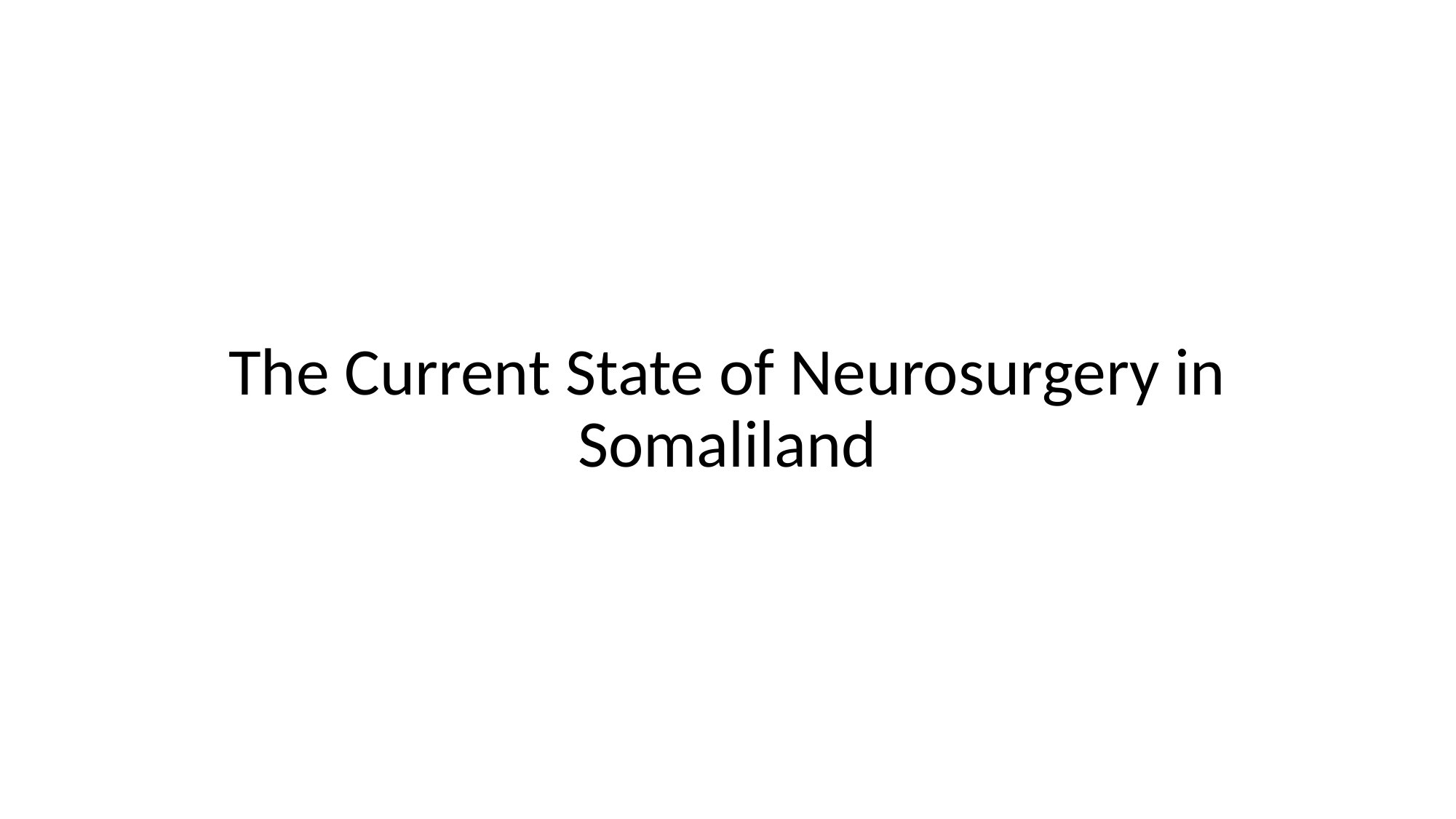

# The Current State of Neurosurgery in Somaliland